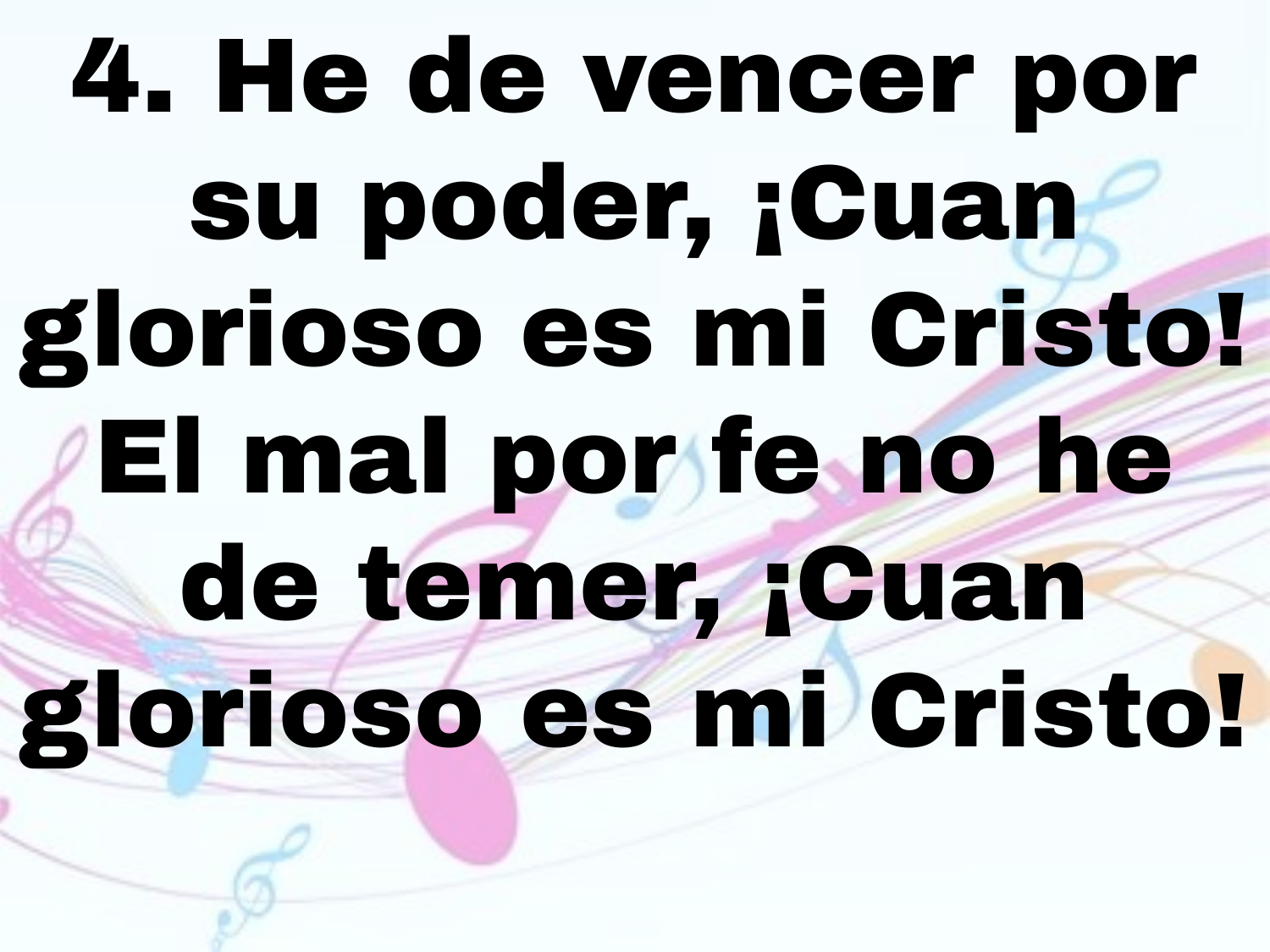

4. He de vencer por su poder, ¡Cuan glorioso es mi Cristo! El mal por fe no he de temer, ¡Cuan glorioso es mi Cristo!